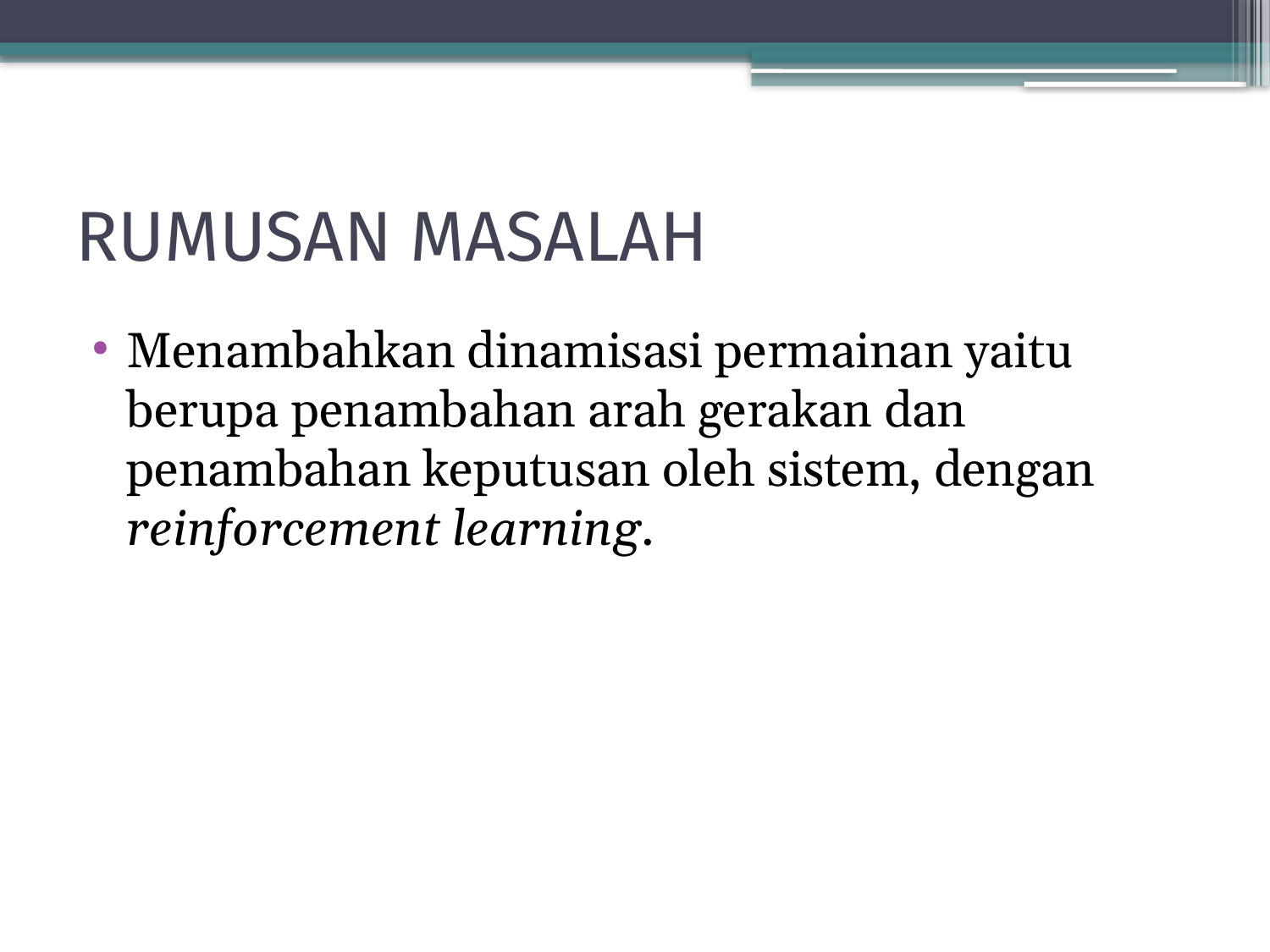

# RUMUSAN MASALAH
Menambahkan dinamisasi permainan yaitu berupa penambahan arah gerakan dan penambahan keputusan oleh sistem, dengan reinforcement learning.